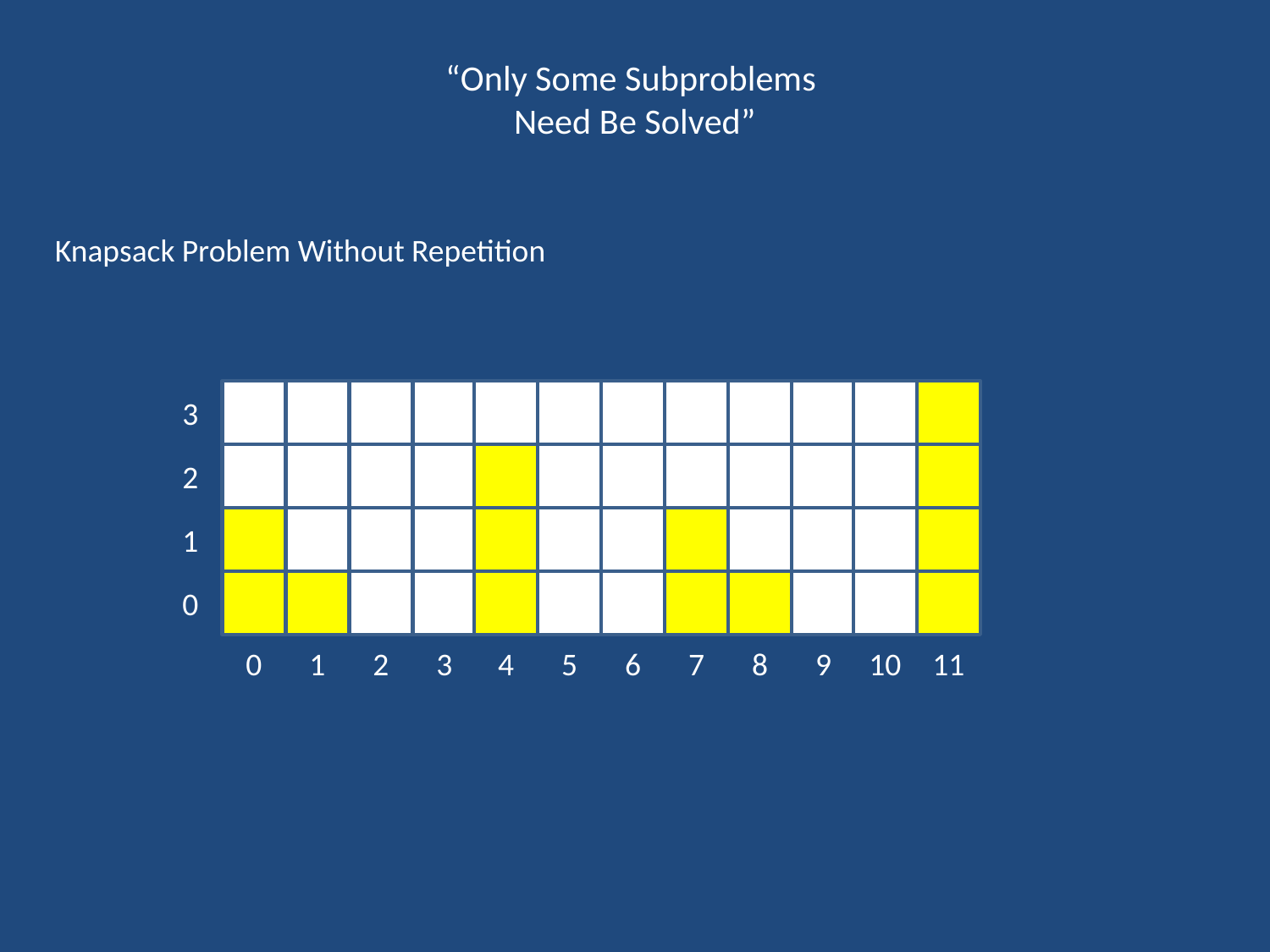

# “Only Some Subproblems Need Be Solved”
Knapsack Problem Without Repetition

3

2

1

0

0
1
2
3
4
5
6
7
8
9
10
11